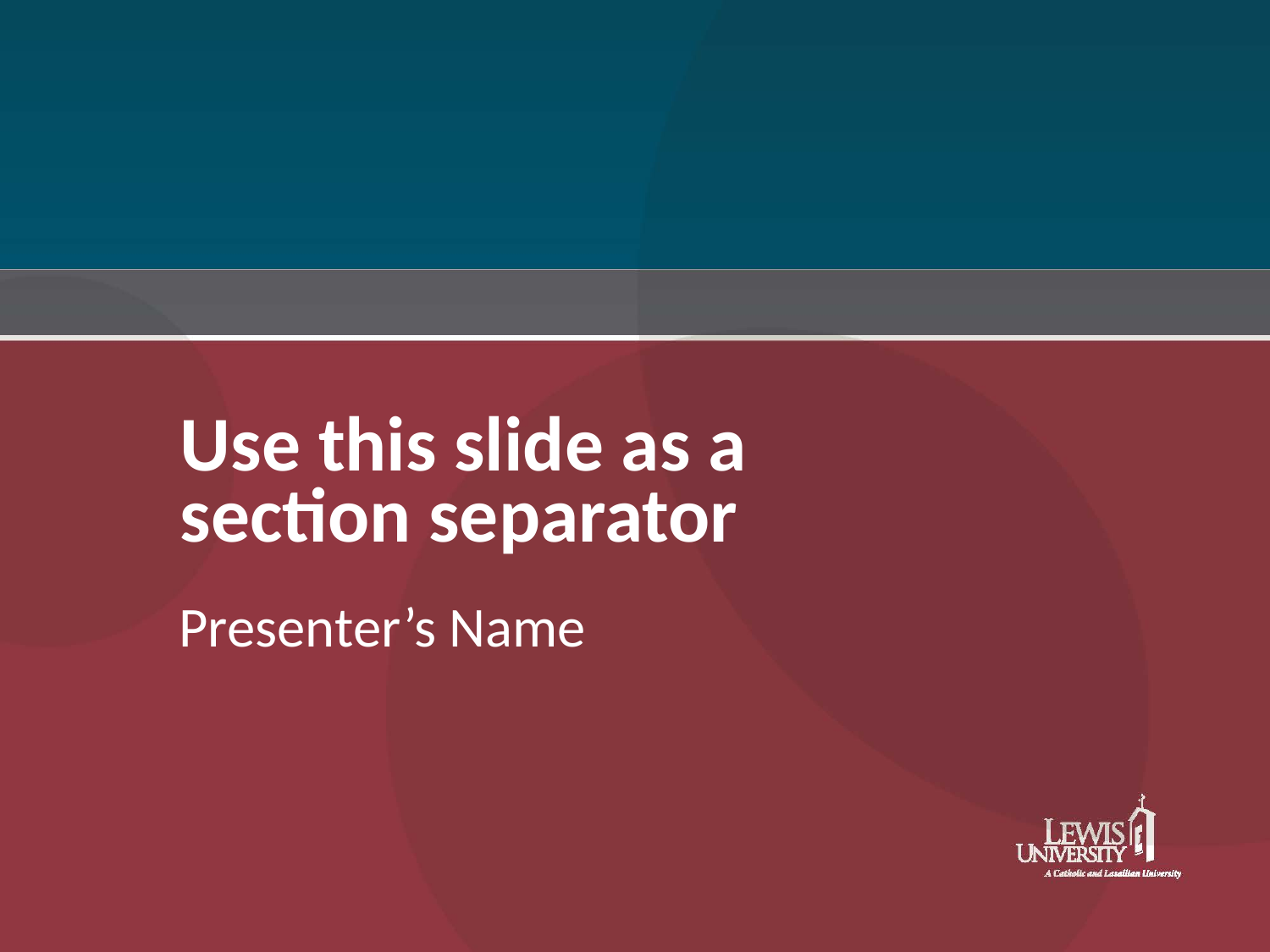

# Use this slide as a section separator
Presenter’s Name